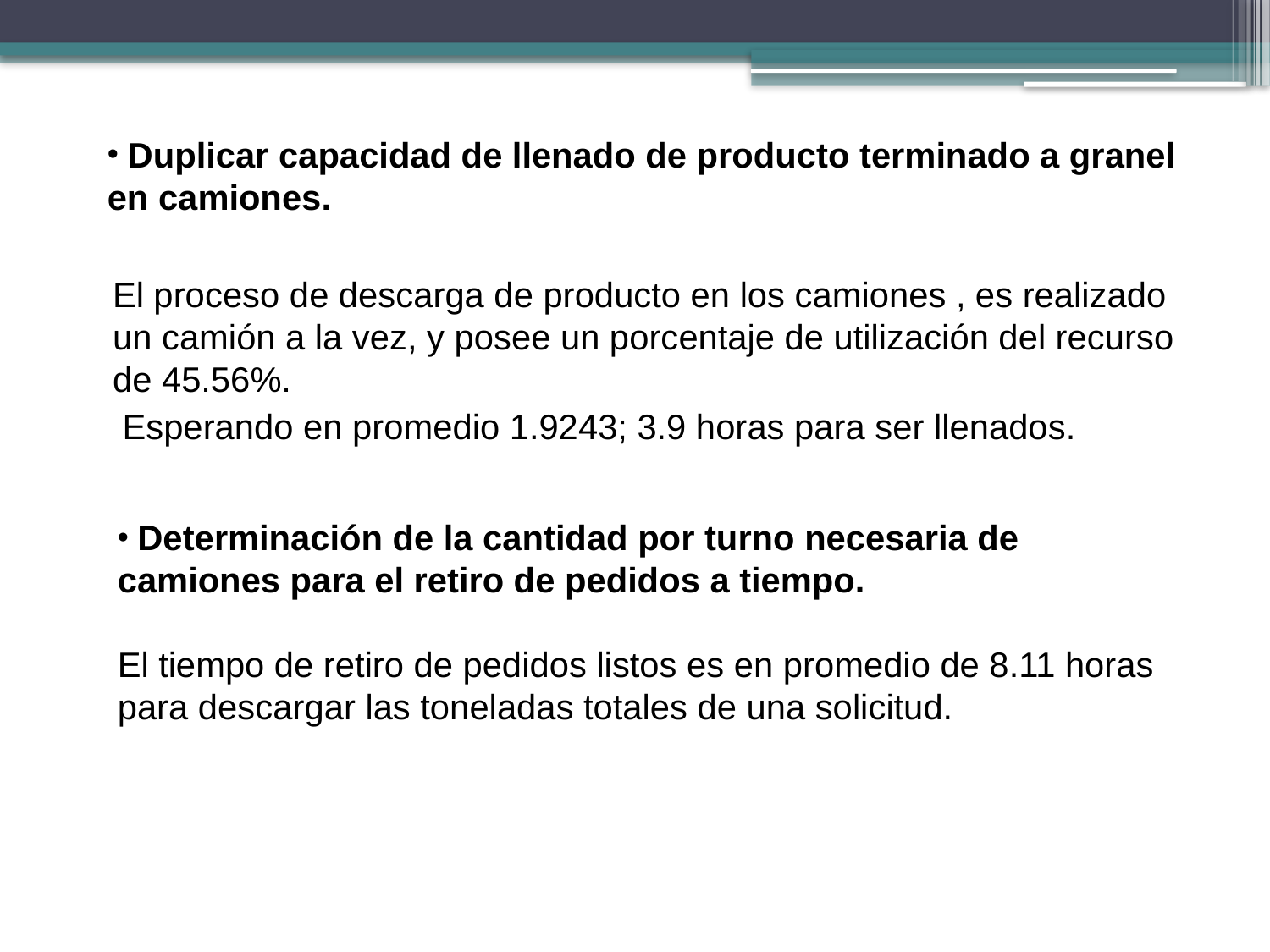

Duplicar capacidad de llenado de producto terminado a granel en camiones.
El proceso de descarga de producto en los camiones , es realizado un camión a la vez, y posee un porcentaje de utilización del recurso de 45.56%.
 Esperando en promedio 1.9243; 3.9 horas para ser llenados.

 Determinación de la cantidad por turno necesaria de camiones para el retiro de pedidos a tiempo.

El tiempo de retiro de pedidos listos es en promedio de 8.11 horas para descargar las toneladas totales de una solicitud.